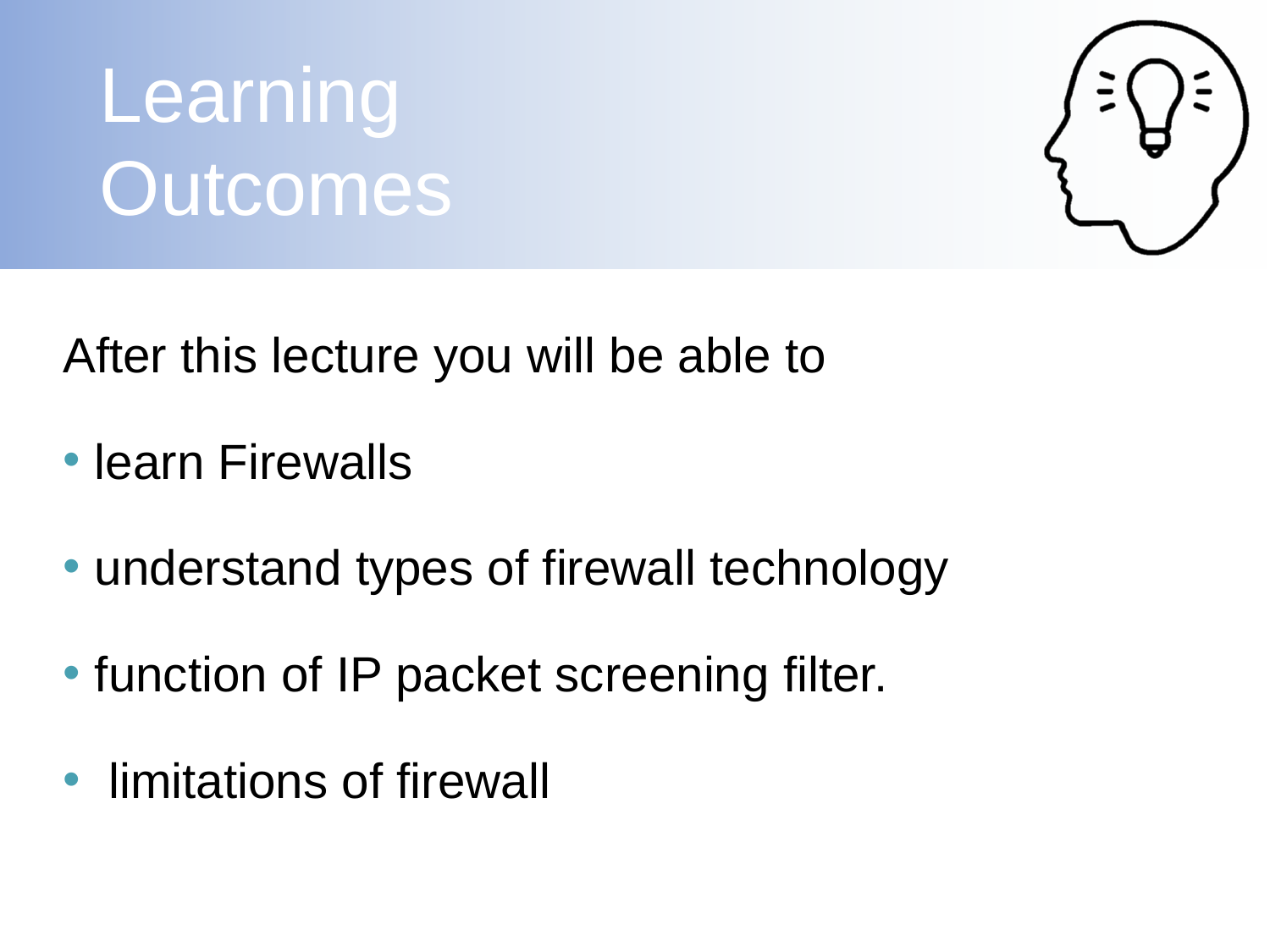

After this lecture you will be able to
learn Firewalls
understand types of firewall technology
function of IP packet screening filter.
 limitations of firewall